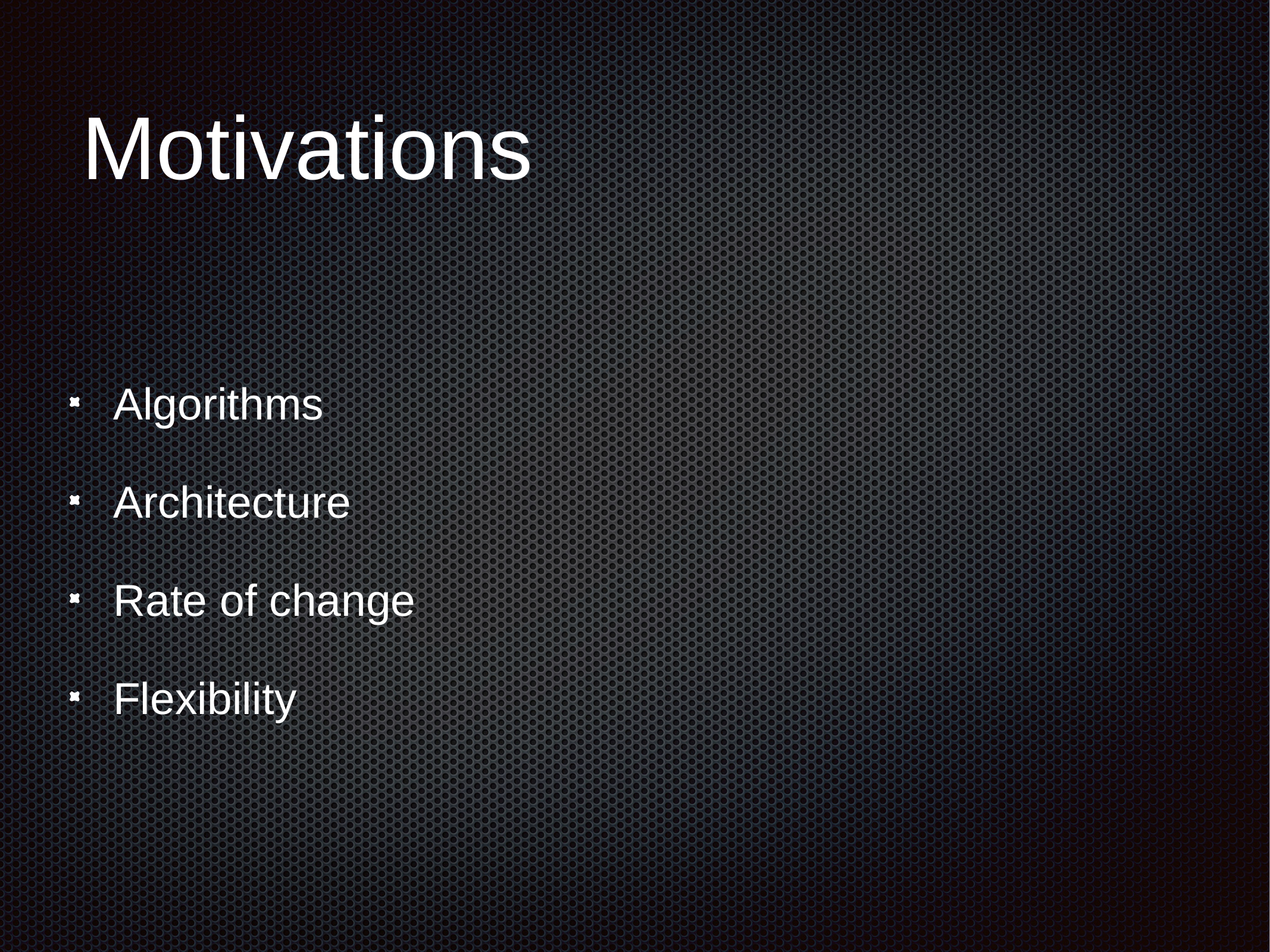

# Motivations
Algorithms
Architecture
Rate of change
Flexibility